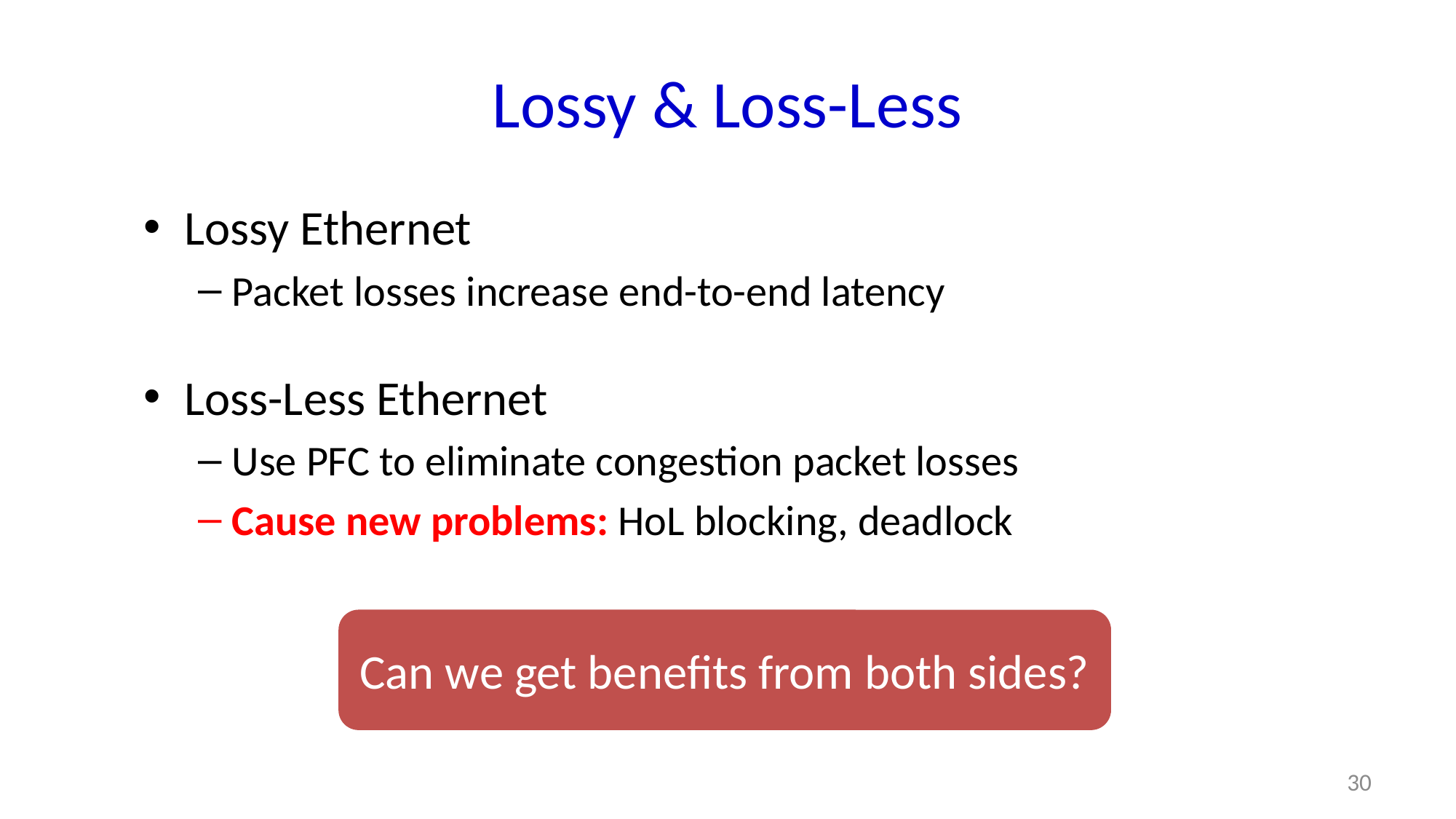

# Lossy & Loss-Less
Lossy Ethernet
Packet losses increase end-to-end latency

Loss-Less Ethernet
Use PFC to eliminate congestion packet losses
Cause new problems: HoL blocking, deadlock
Can we get benefits from both sides?
30